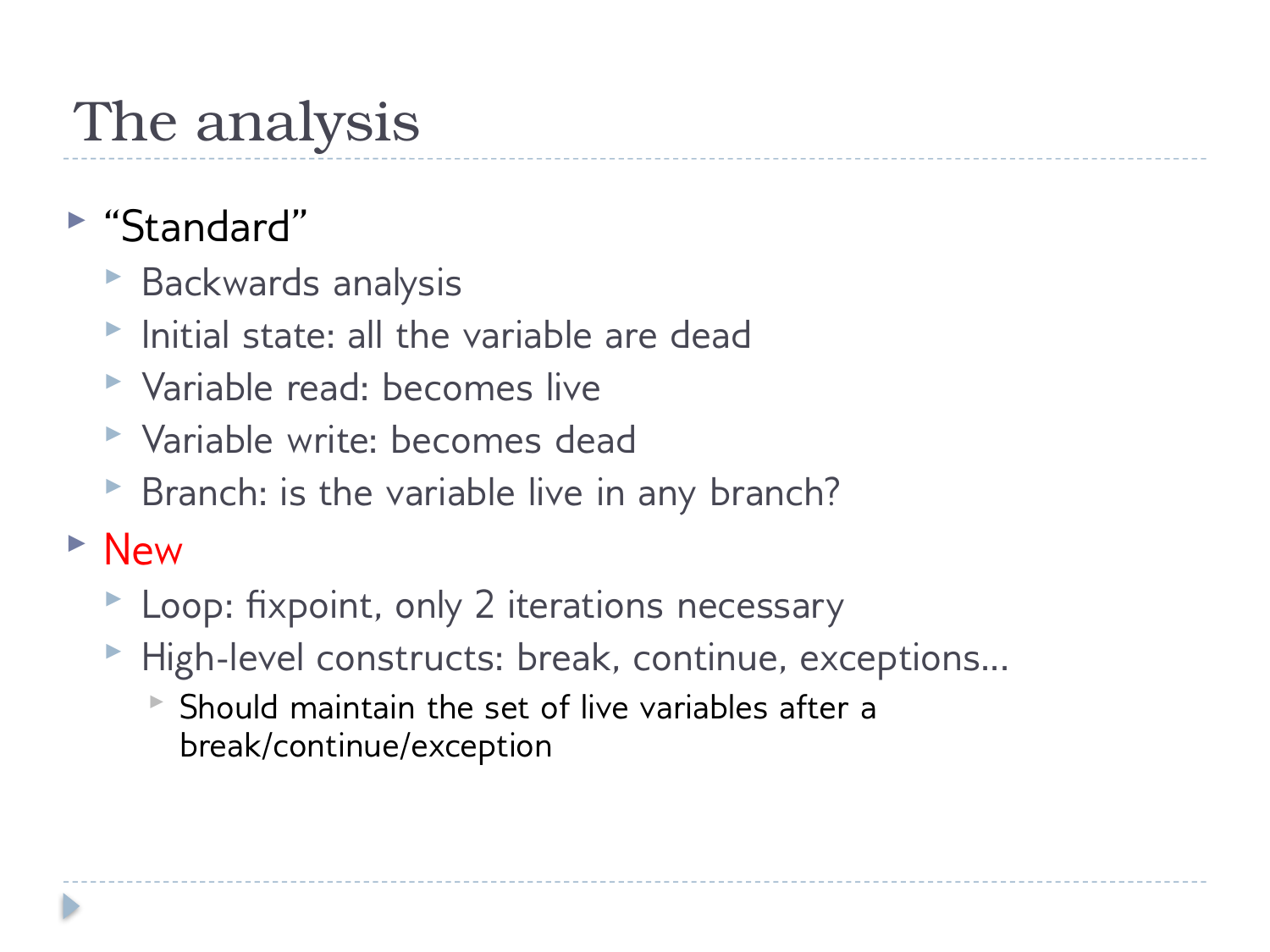

# The analysis
“Standard”
Backwards analysis
Initial state: all the variable are dead
Variable read: becomes live
Variable write: becomes dead
Branch: is the variable live in any branch?
New
Loop: fixpoint, only 2 iterations necessary
High-level constructs: break, continue, exceptions...
Should maintain the set of live variables after a break/continue/exception